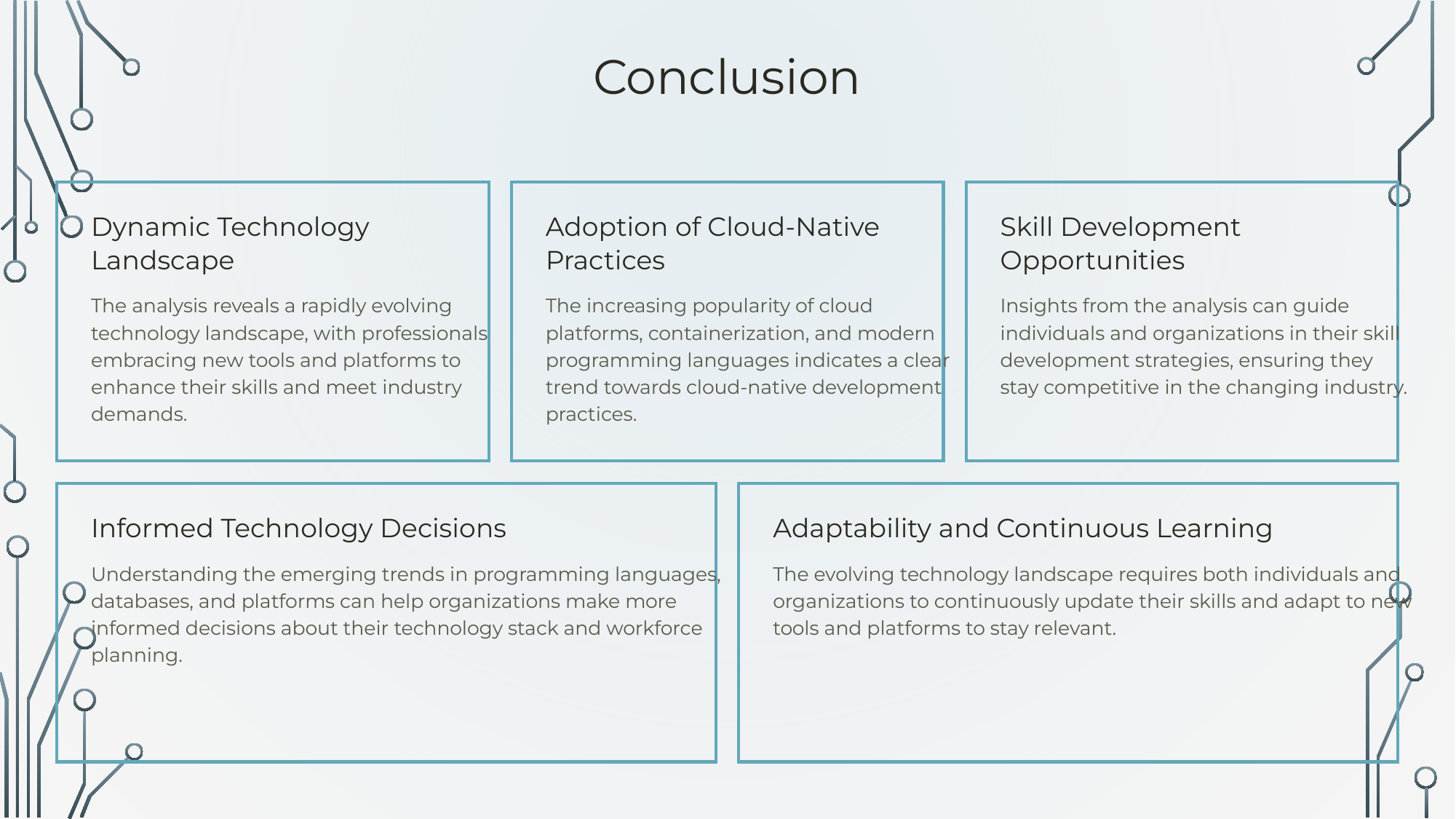

Conclusion

Dynamic Technology Landscape
Adoption of Cloud-Native Practices
Skill Development Opportunities
The analysis reveals a rapidly evolving technology landscape, with professionals embracing new tools and platforms to enhance their skills and meet industry demands.
The increasing popularity of cloud platforms, containerization, and modern programming languages indicates a clear trend towards cloud-native development practices.
Insights from the analysis can guide individuals and organizations in their skill development strategies, ensuring they stay competitive in the changing industry.

Informed Technology Decisions
Adaptability and Continuous Learning
Understanding the emerging trends in programming languages, databases, and platforms can help organizations make more informed decisions about their technology stack and workforce planning.
The evolving technology landscape requires both individuals and organizations to continuously update their skills and adapt to new tools and platforms to stay relevant.